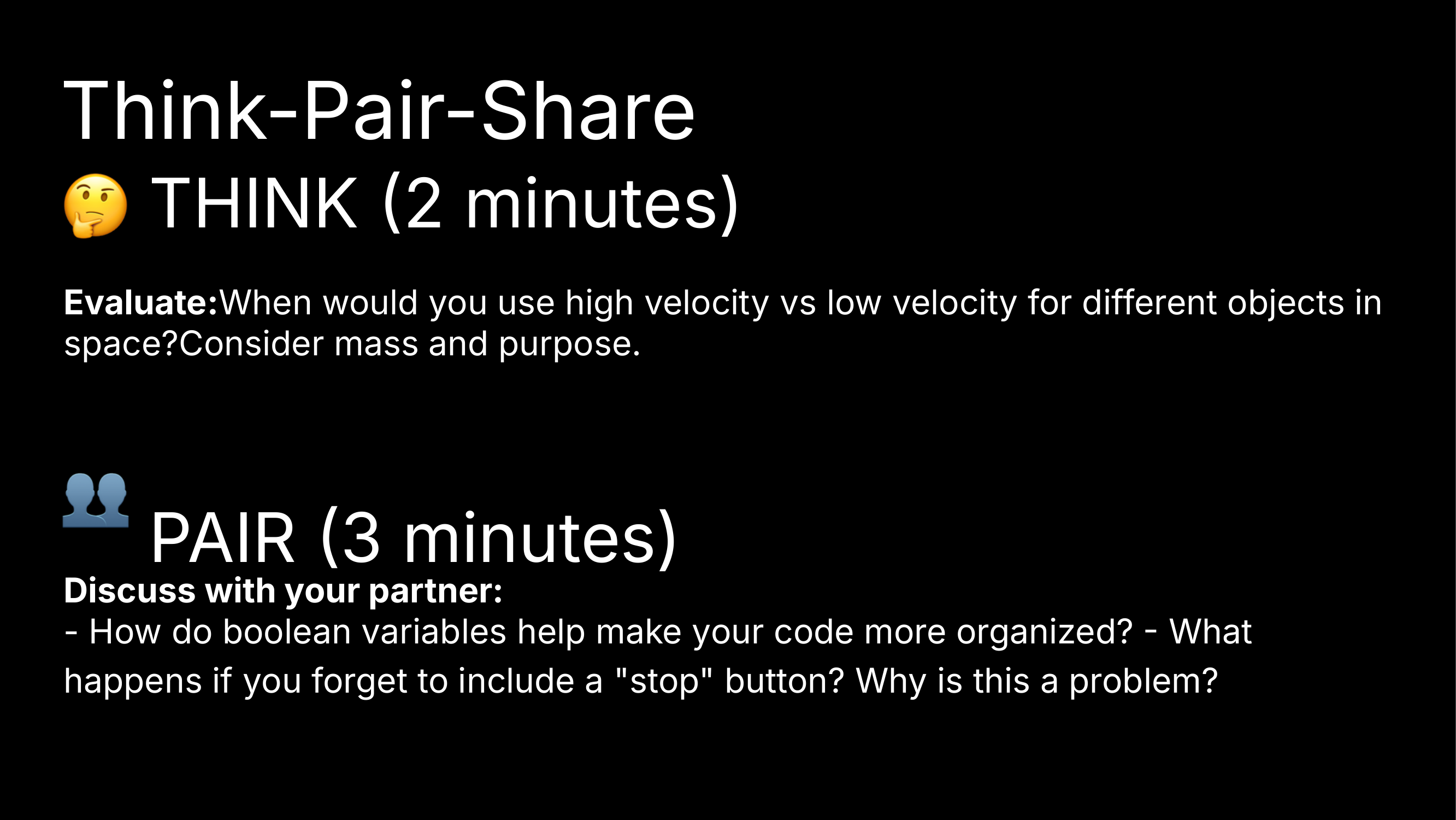

Think-Pair-Share

THINK (2 minutes)

Evaluate:When would you use high velocity vs low velocity for different objects in

space?Consider mass and purpose.
PAIR (3 minutes)

Discuss with your partner:

- How do boolean variables help make your code more organized? - What happens if you forget to include a "stop" button? Why is this a problem?